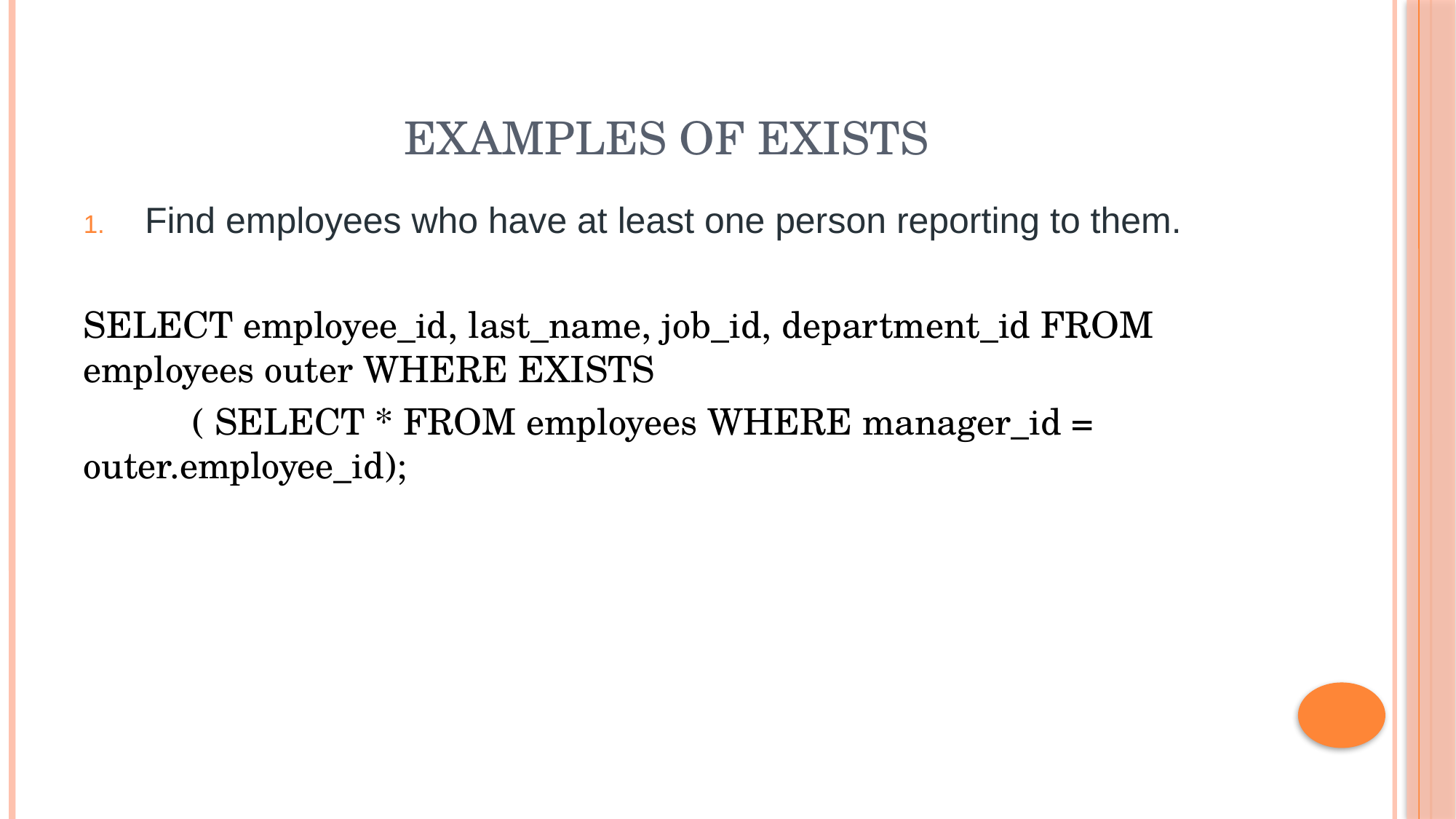

# Examples of EXISTS
Find employees who have at least one person reporting to them.

SELECT employee_id, last_name, job_id, department_id FROM employees outer WHERE EXISTS
	( SELECT * FROM employees WHERE manager_id = 	outer.employee_id);